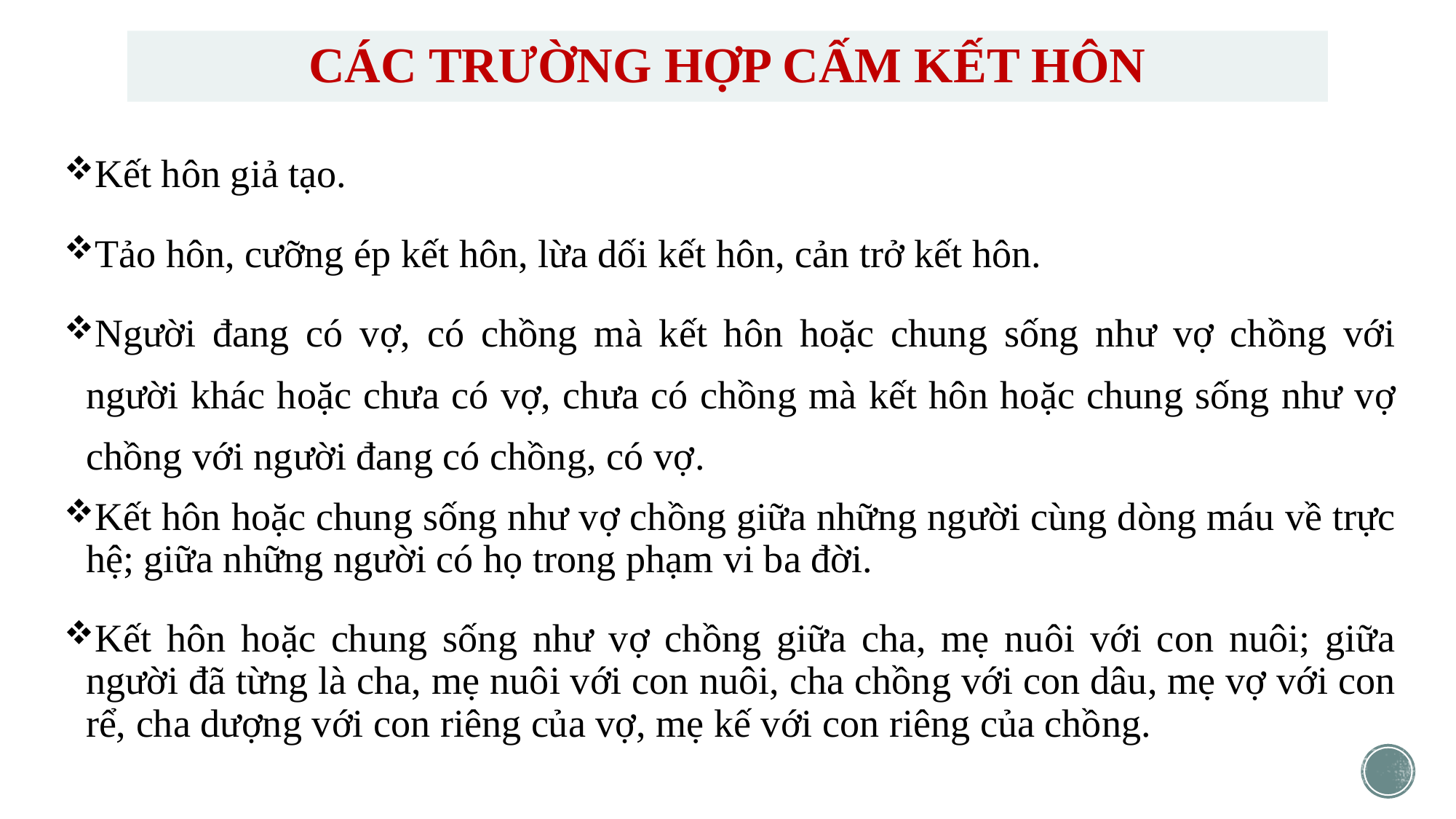

# CÁC TRƯỜNG HỢP CẤM KẾT HÔN
Kết hôn giả tạo.
Tảo hôn, cưỡng ép kết hôn, lừa dối kết hôn, cản trở kết hôn.
Người đang có vợ, có chồng mà kết hôn hoặc chung sống như vợ chồng với người khác hoặc chưa có vợ, chưa có chồng mà kết hôn hoặc chung sống như vợ chồng với người đang có chồng, có vợ.
Kết hôn hoặc chung sống như vợ chồng giữa những người cùng dòng máu về trực hệ; giữa những người có họ trong phạm vi ba đời.
Kết hôn hoặc chung sống như vợ chồng giữa cha, mẹ nuôi với con nuôi; giữa người đã từng là cha, mẹ nuôi với con nuôi, cha chồng với con dâu, mẹ vợ với con rể, cha dượng với con riêng của vợ, mẹ kế với con riêng của chồng.